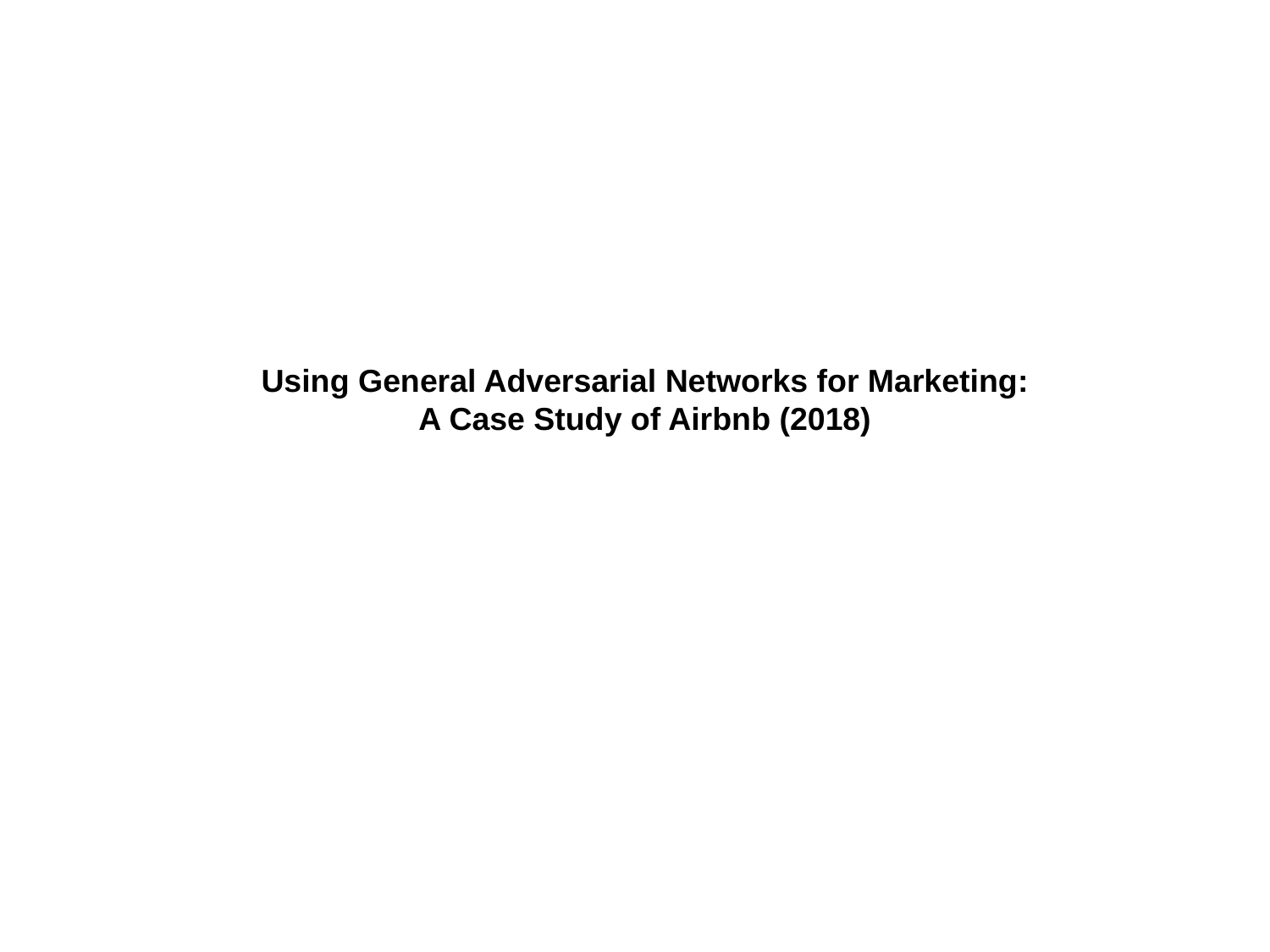

Using General Adversarial Networks for Marketing:
A Case Study of Airbnb (2018)